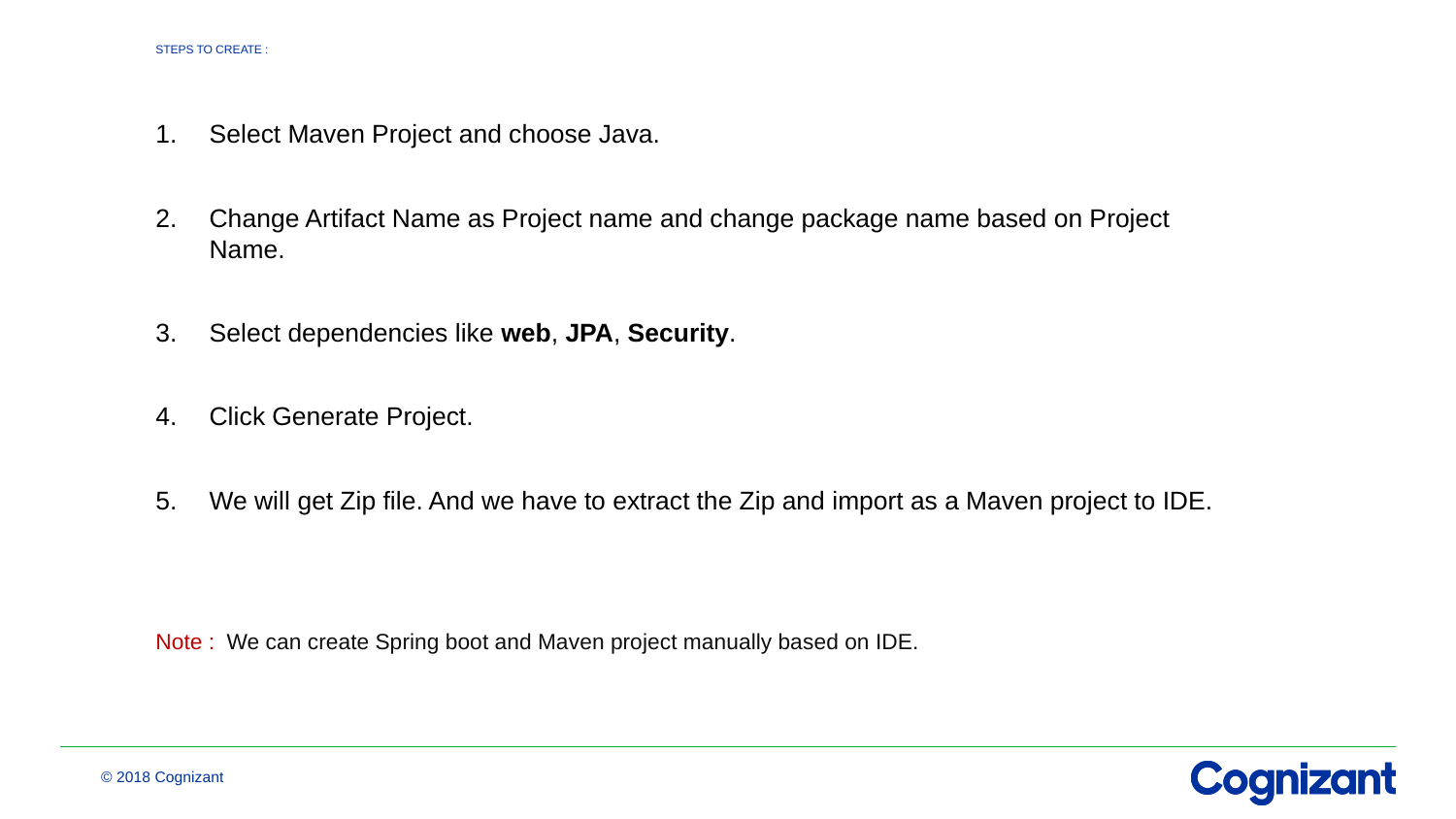

# STEPS TO CREATE :
Select Maven Project and choose Java.

Change Artifact Name as Project name and change package name based on Project Name.

Select dependencies like web, JPA, Security.

Click Generate Project.

We will get Zip file. And we have to extract the Zip and import as a Maven project to IDE.

Note :  We can create Spring boot and Maven project manually based on IDE.